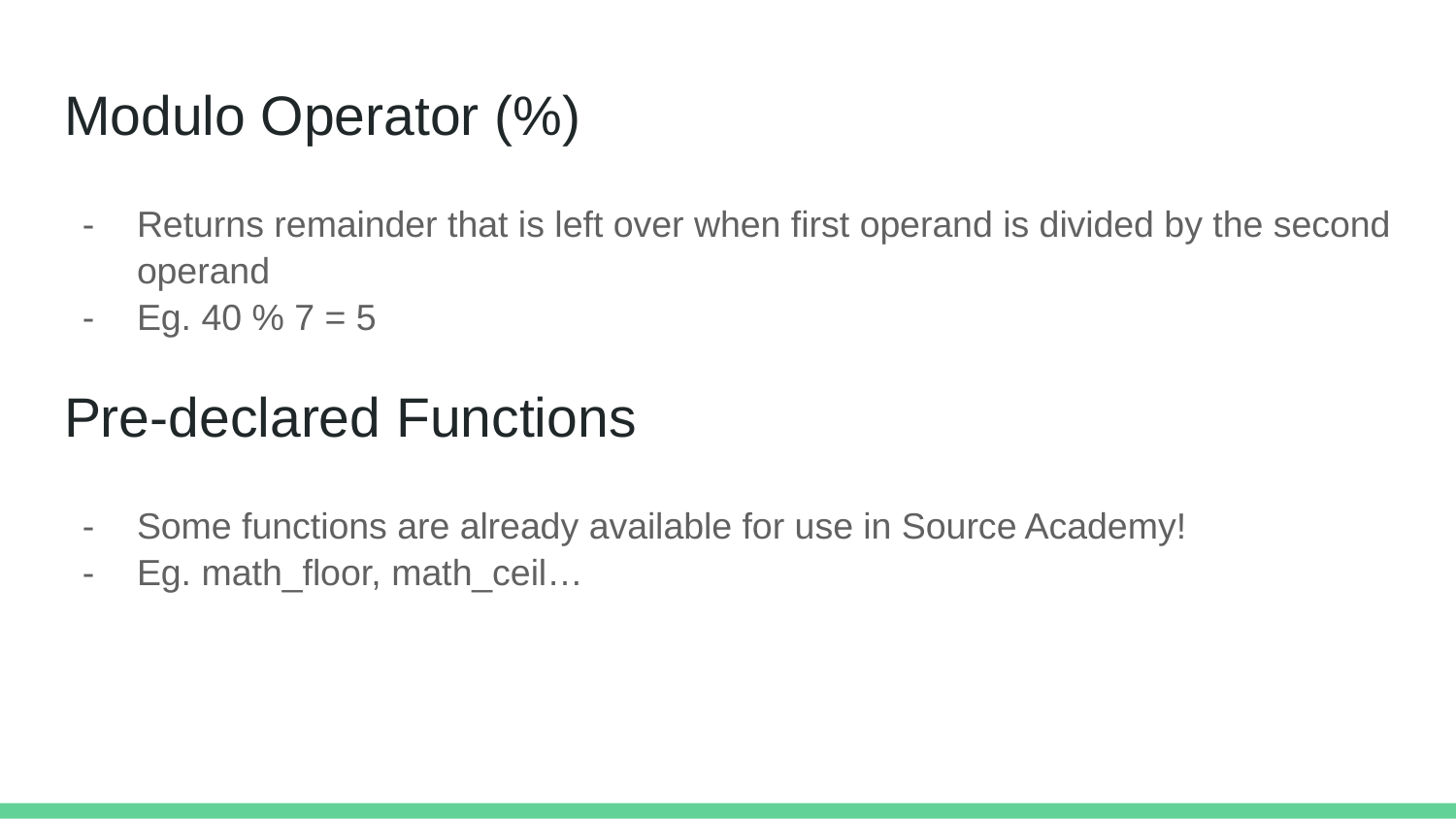

# Modulo Operator (%)
Returns remainder that is left over when first operand is divided by the second operand
Eg. 40 % 7 = 5
Pre-declared Functions
Some functions are already available for use in Source Academy!
Eg. math_floor, math_ceil…